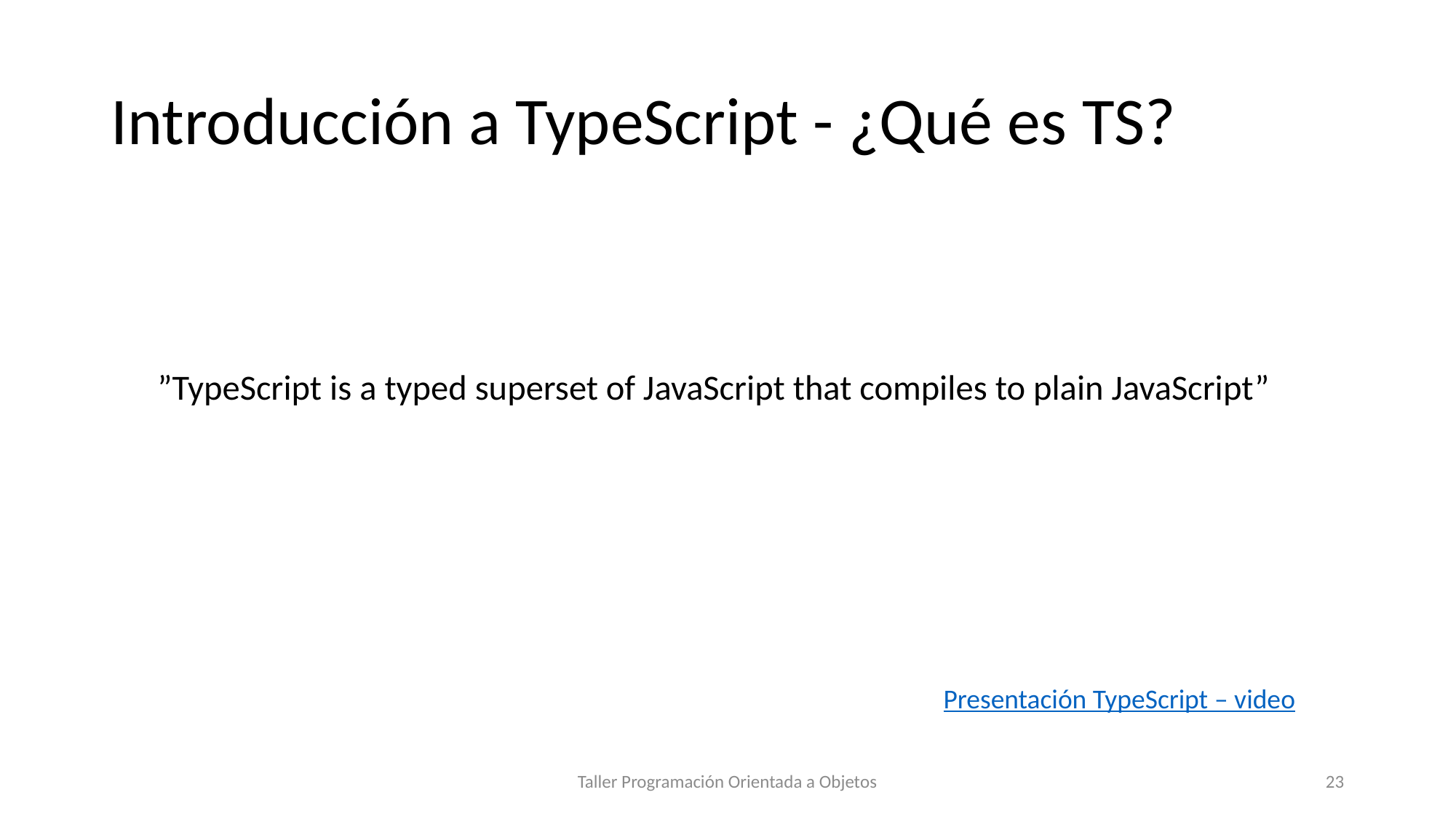

# Introducción a TypeScript - ¿Qué es TS?
”TypeScript is a typed superset of JavaScript that compiles to plain JavaScript”
Presentación TypeScript – video
Taller Programación Orientada a Objetos
23